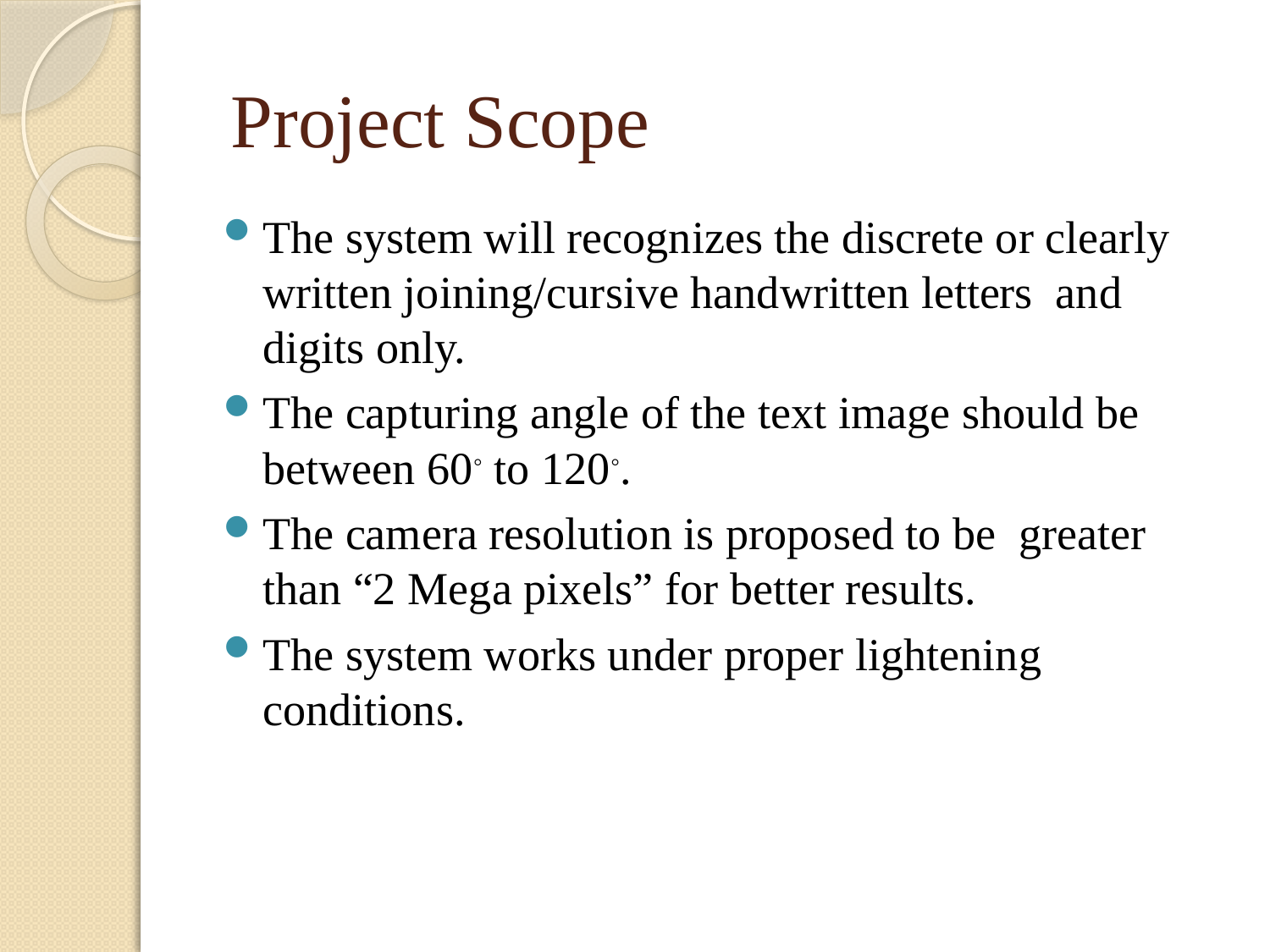

# Project Scope
The system will recognizes the discrete or clearly written joining/cursive handwritten letters  and digits only.
The capturing angle of the text image should be between 60◦ to 120◦.
The camera resolution is proposed to be  greater than “2 Mega pixels” for better results.
The system works under proper lightening conditions.